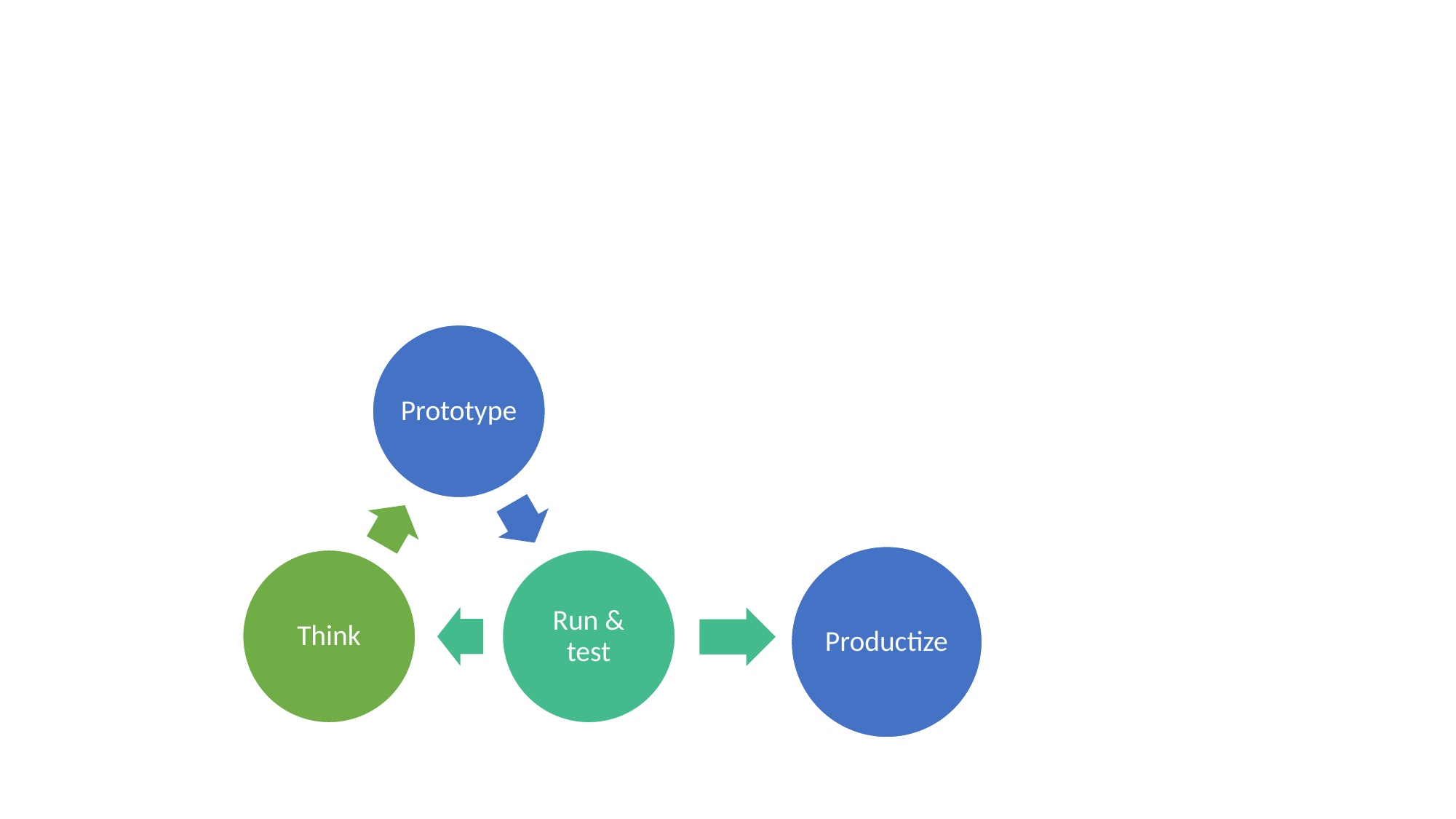

#

Prototype

Run & test

Think

Productize